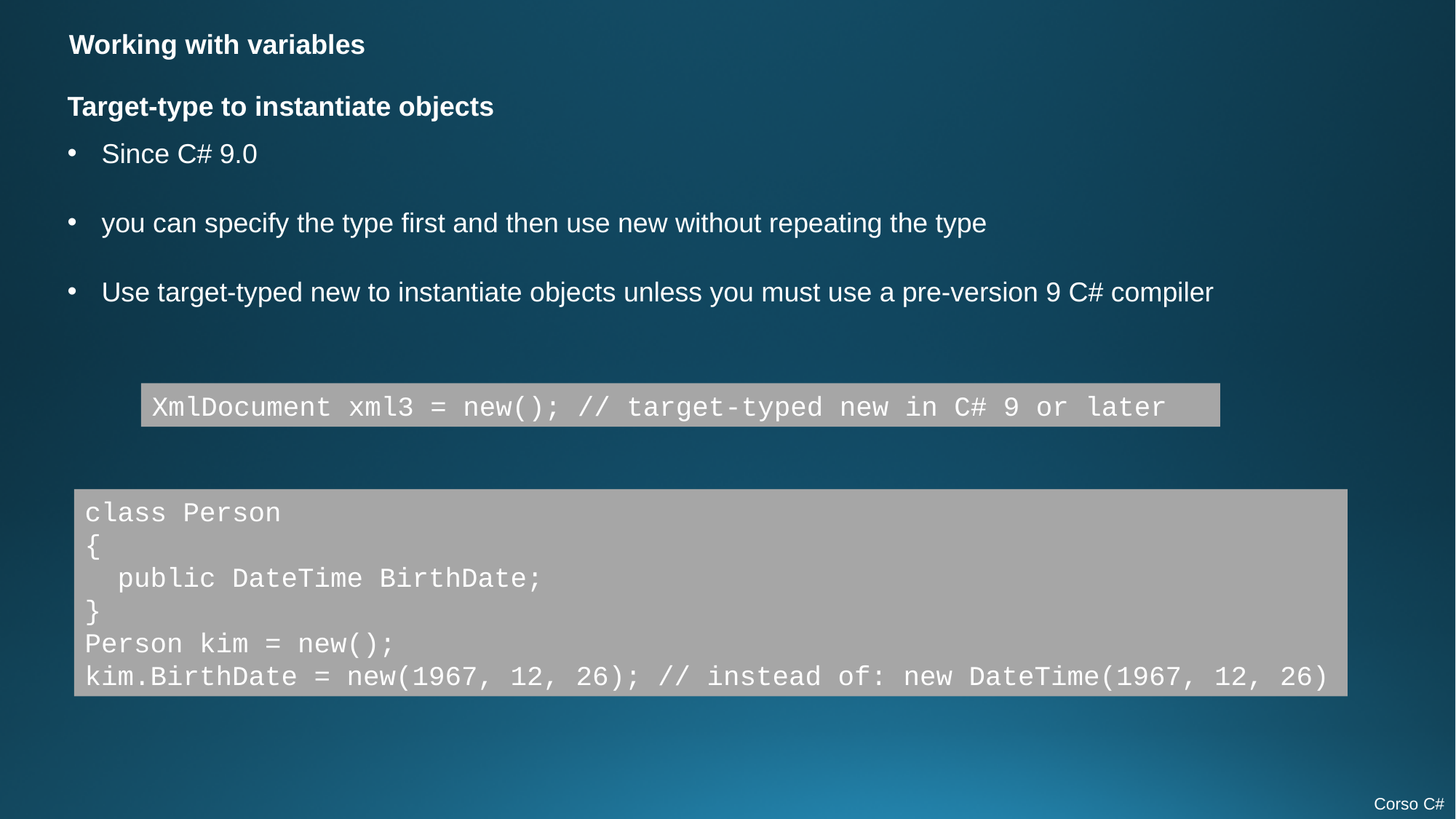

Working with variables
Target-type to instantiate objects
Since C# 9.0
you can specify the type first and then use new without repeating the type
Use target-typed new to instantiate objects unless you must use a pre-version 9 C# compiler
XmlDocument xml3 = new(); // target-typed new in C# 9 or later
class Person
{
  public DateTime BirthDate;
}
Person kim = new();
kim.BirthDate = new(1967, 12, 26); // instead of: new DateTime(1967, 12, 26)
Corso C#